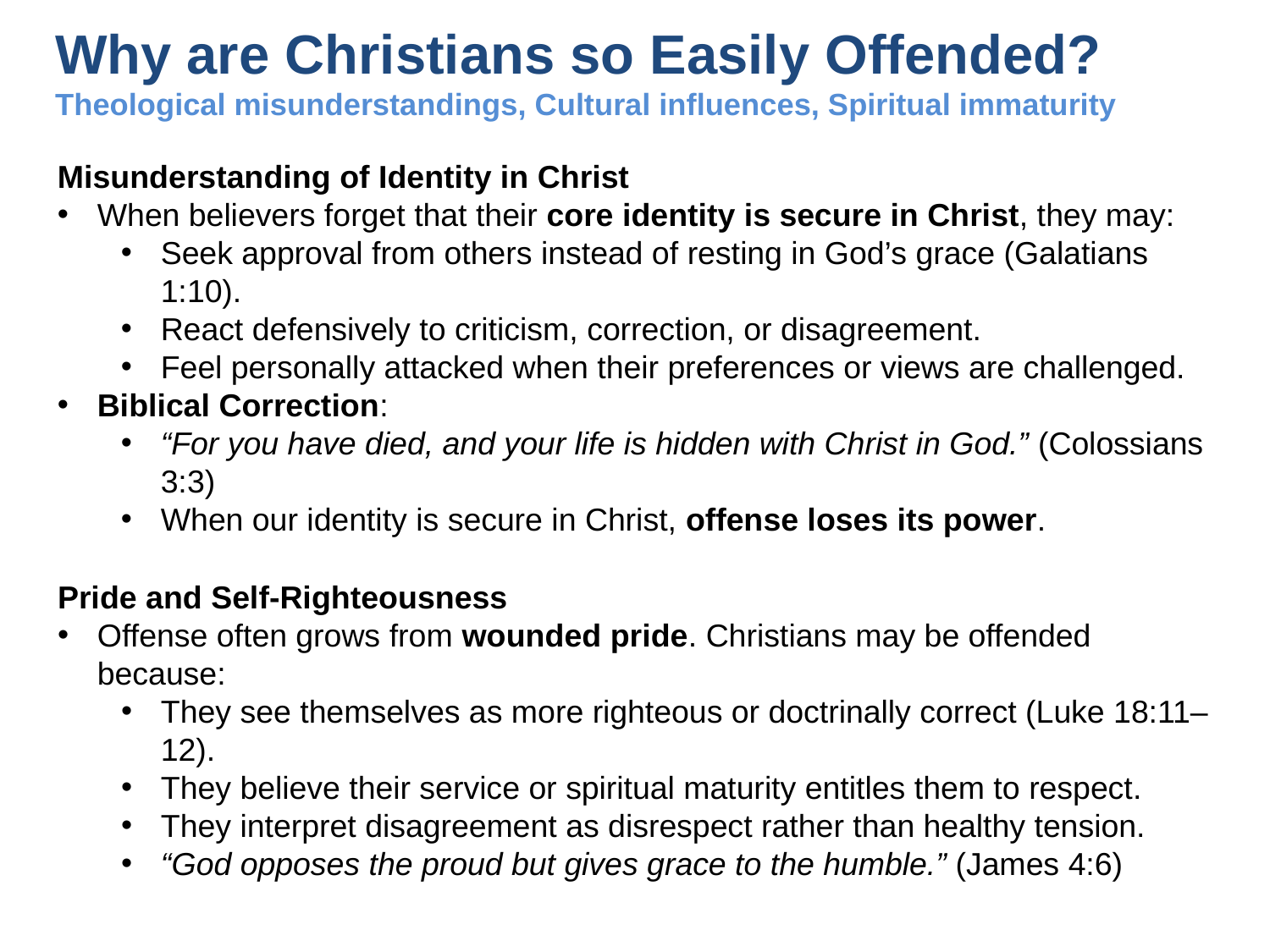

# Why are Christians so Easily Offended? Theological misunderstandings, Cultural influences, Spiritual immaturity
Misunderstanding of Identity in Christ
When believers forget that their core identity is secure in Christ, they may:
Seek approval from others instead of resting in God’s grace (Galatians 1:10).
React defensively to criticism, correction, or disagreement.
Feel personally attacked when their preferences or views are challenged.
Biblical Correction:
“For you have died, and your life is hidden with Christ in God.” (Colossians 3:3)
When our identity is secure in Christ, offense loses its power.
Pride and Self-Righteousness
Offense often grows from wounded pride. Christians may be offended because:
They see themselves as more righteous or doctrinally correct (Luke 18:11–12).
They believe their service or spiritual maturity entitles them to respect.
They interpret disagreement as disrespect rather than healthy tension.
“God opposes the proud but gives grace to the humble.” (James 4:6)